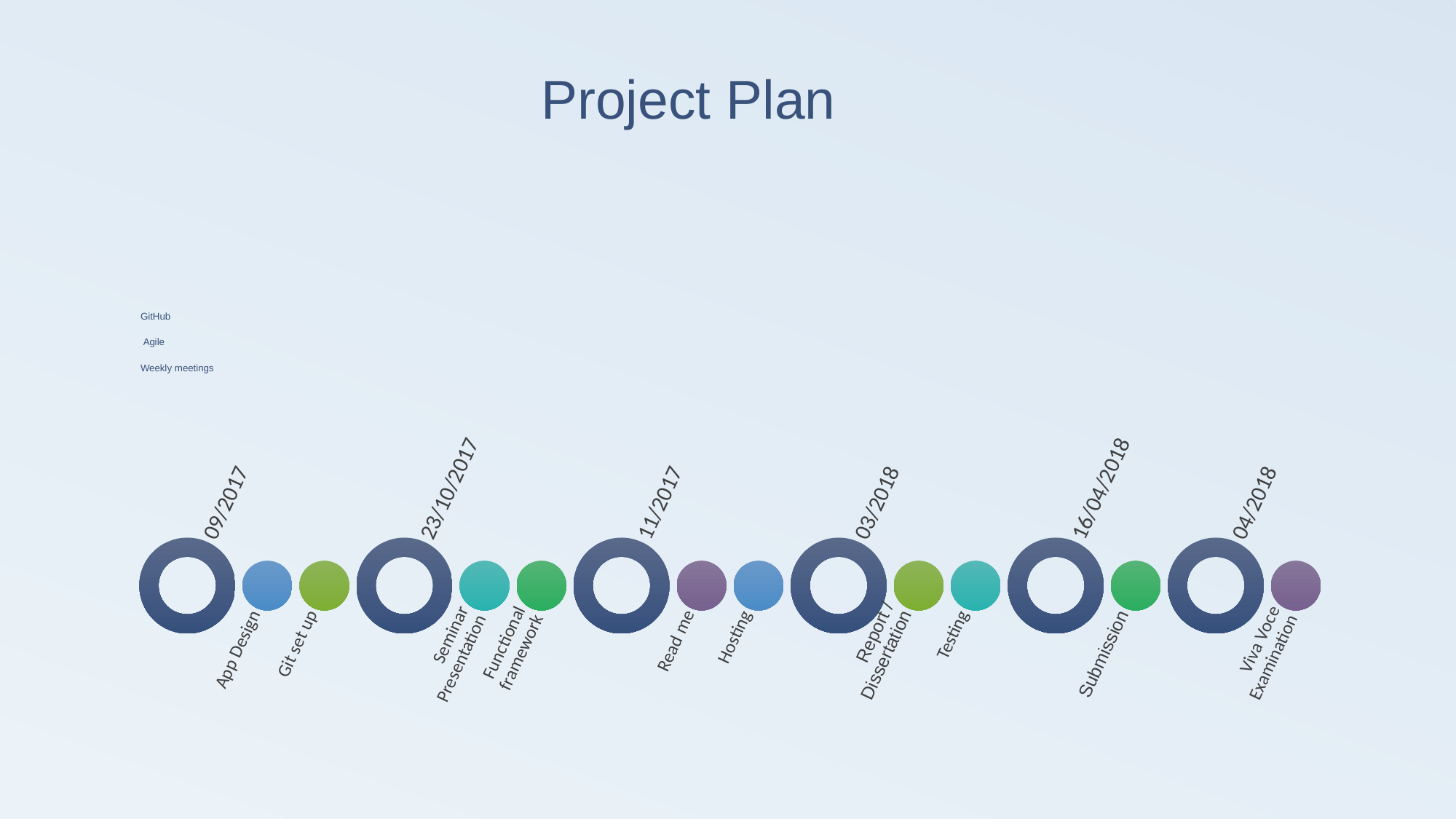

Project Plan
09/2017
App Design
Git set up
23/10/2017
Seminar Presentation
Functional framework
11/2017
Read me
Hosting
03/2018
Report / Dissertation
Testing
16/04/2018
Submission
04/2018
Viva Voce Examination
# GitHub  Agile Weekly meetings